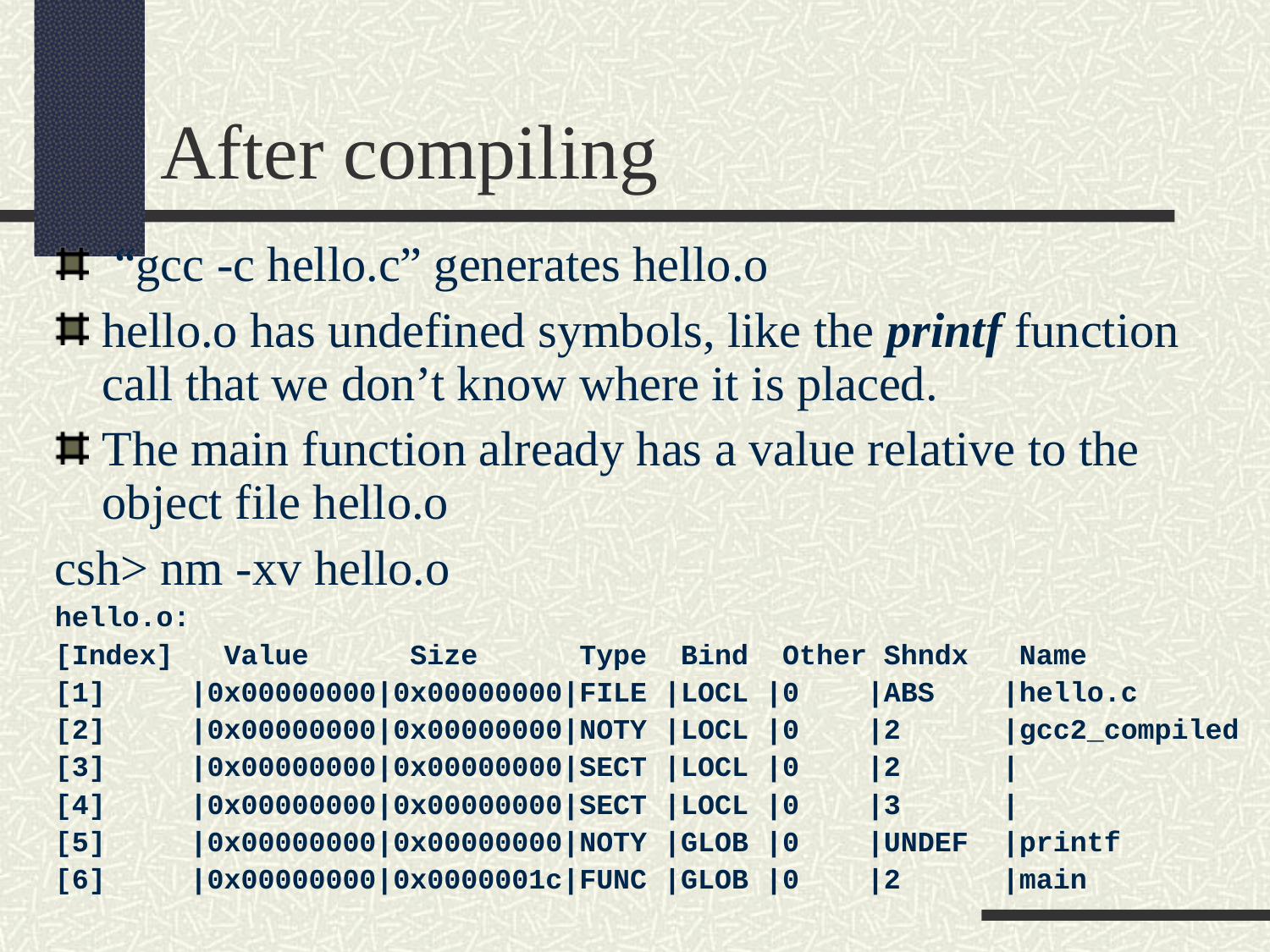

After compiling
 “gcc -c hello.c” generates hello.o
hello.o has undefined symbols, like the printf function call that we don’t know where it is placed.
The main function already has a value relative to the object file hello.o
csh> nm -xv hello.o
hello.o:
[Index]   Value      Size      Type  Bind  Other Shndx   Name
[1]     |0x00000000|0x00000000|FILE |LOCL |0    |ABS    |hello.c
[2]     |0x00000000|0x00000000|NOTY |LOCL |0    |2      |gcc2_compiled
[3]     |0x00000000|0x00000000|SECT |LOCL |0    |2      |
[4]     |0x00000000|0x00000000|SECT |LOCL |0    |3      |
[5]     |0x00000000|0x00000000|NOTY |GLOB |0    |UNDEF  |printf
[6]     |0x00000000|0x0000001c|FUNC |GLOB |0    |2      |main